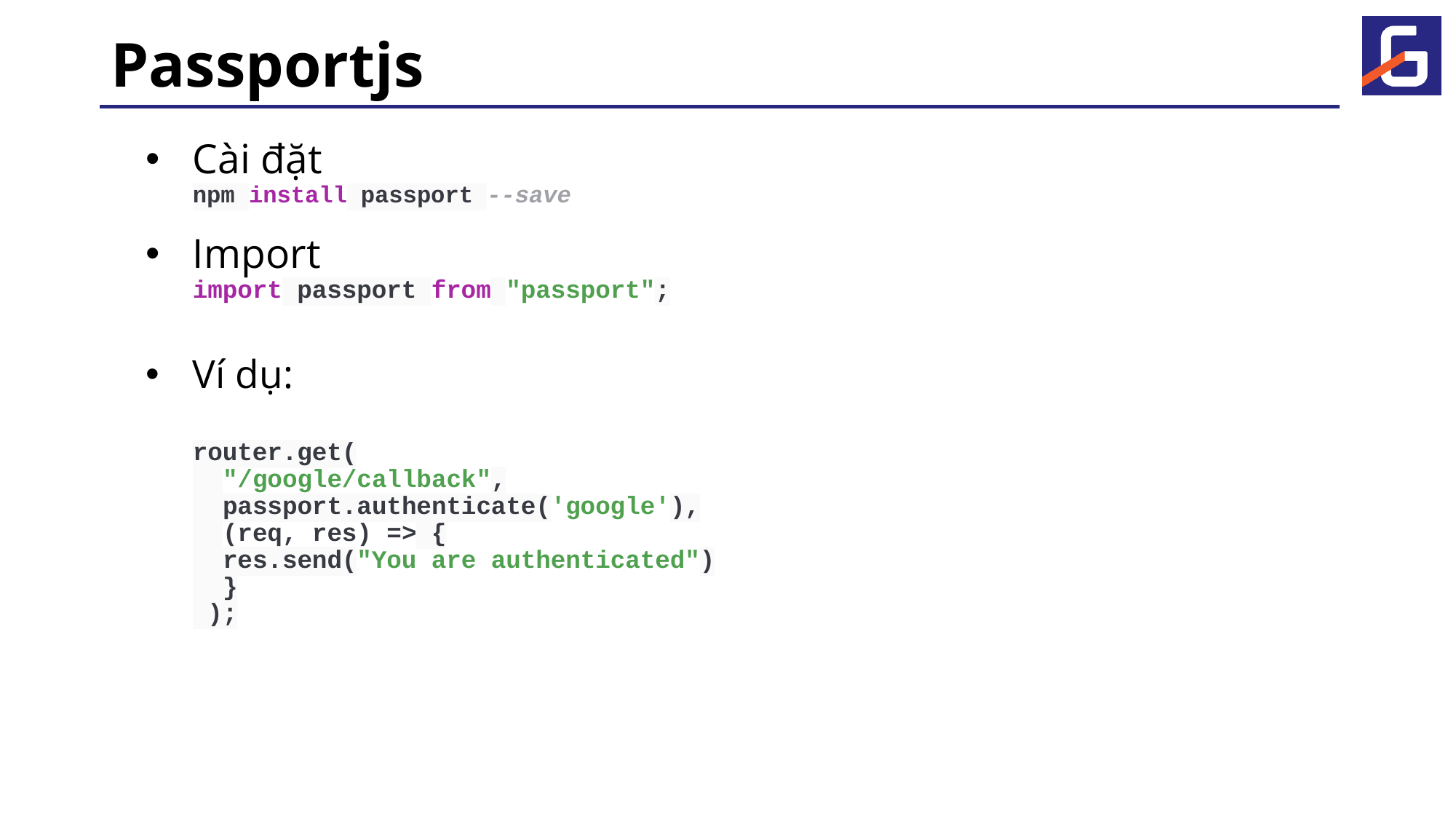

# Passportjs
Cài đặt
npm install passport --save

Import
import passport from "passport";

Ví dụ:

router.get(
  "/google/callback",
  passport.authenticate('google'),
  (req, res) => {
  res.send("You are authenticated")
  }
 );